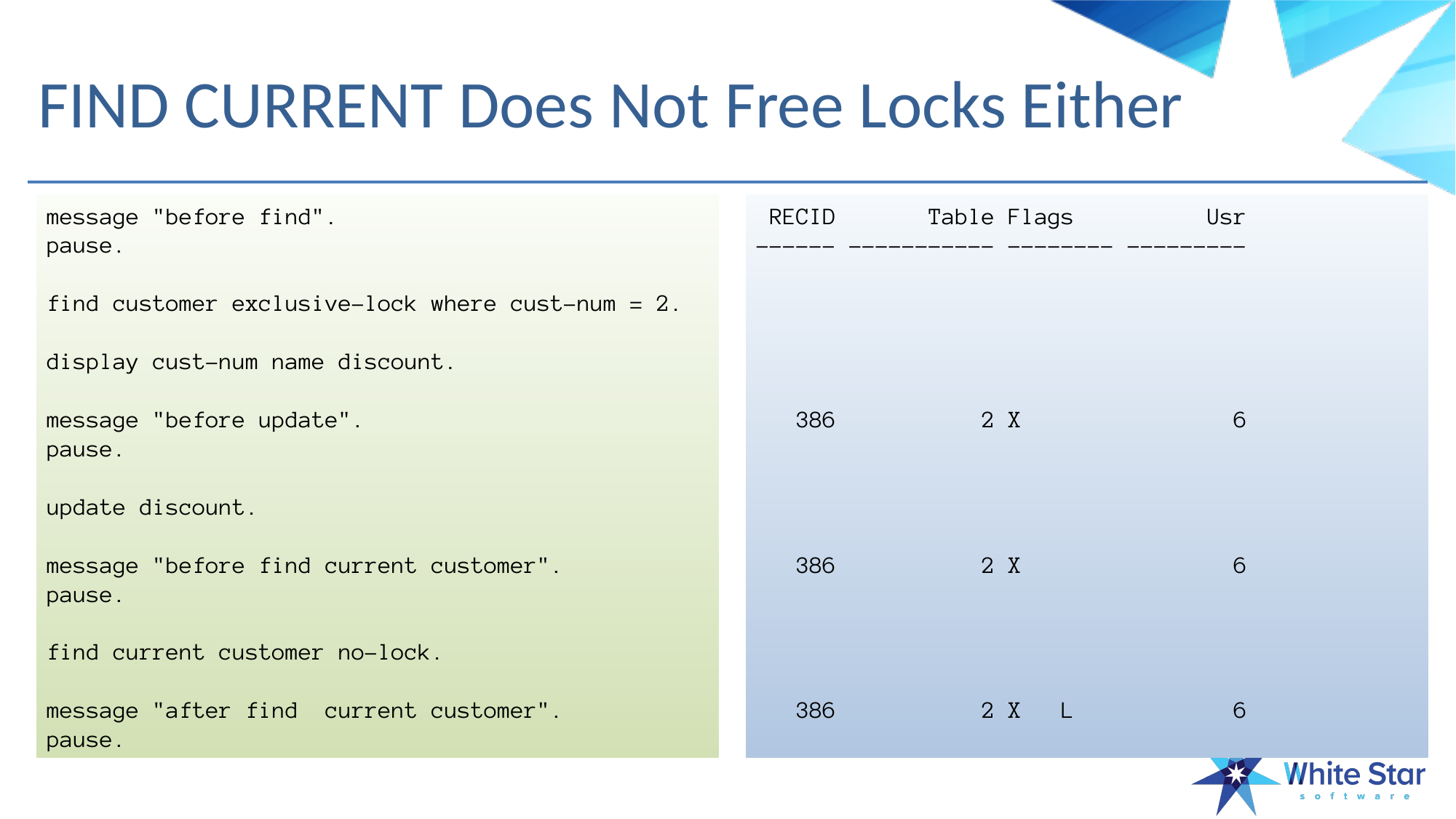

# FIND CURRENT Does Not Free Locks Either
message "before find".
pause.

find customer exclusive-lock where cust-num = 2.

display cust-num name discount.

message "before update".
pause.

update discount.

message "before find current customer".
pause.

find current customer no-lock.

message "after find  current customer".
pause.
 RECID       Table Flags          Usr
------ ----------- -------- ---------

   386           2 X                6

   386           2 X                6

   386           2 X   L            6